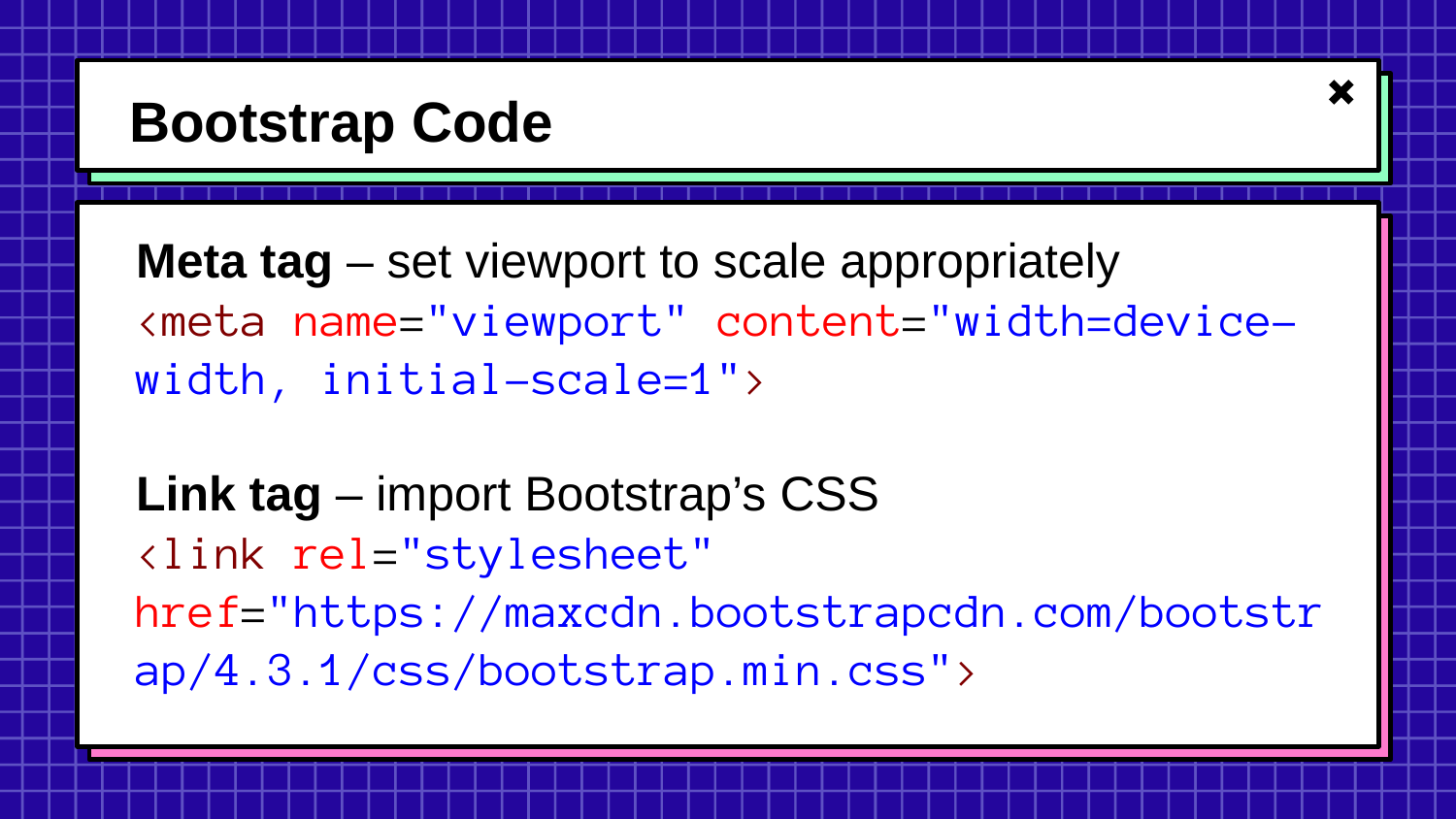

# Bootstrap Code
Meta tag – set viewport to scale appropriately
<meta name="viewport" content="width=device-width, initial-scale=1">

Link tag – import Bootstrap’s CSS
<link rel="stylesheet" href="https://maxcdn.bootstrapcdn.com/bootstrap/4.3.1/css/bootstrap.min.css">